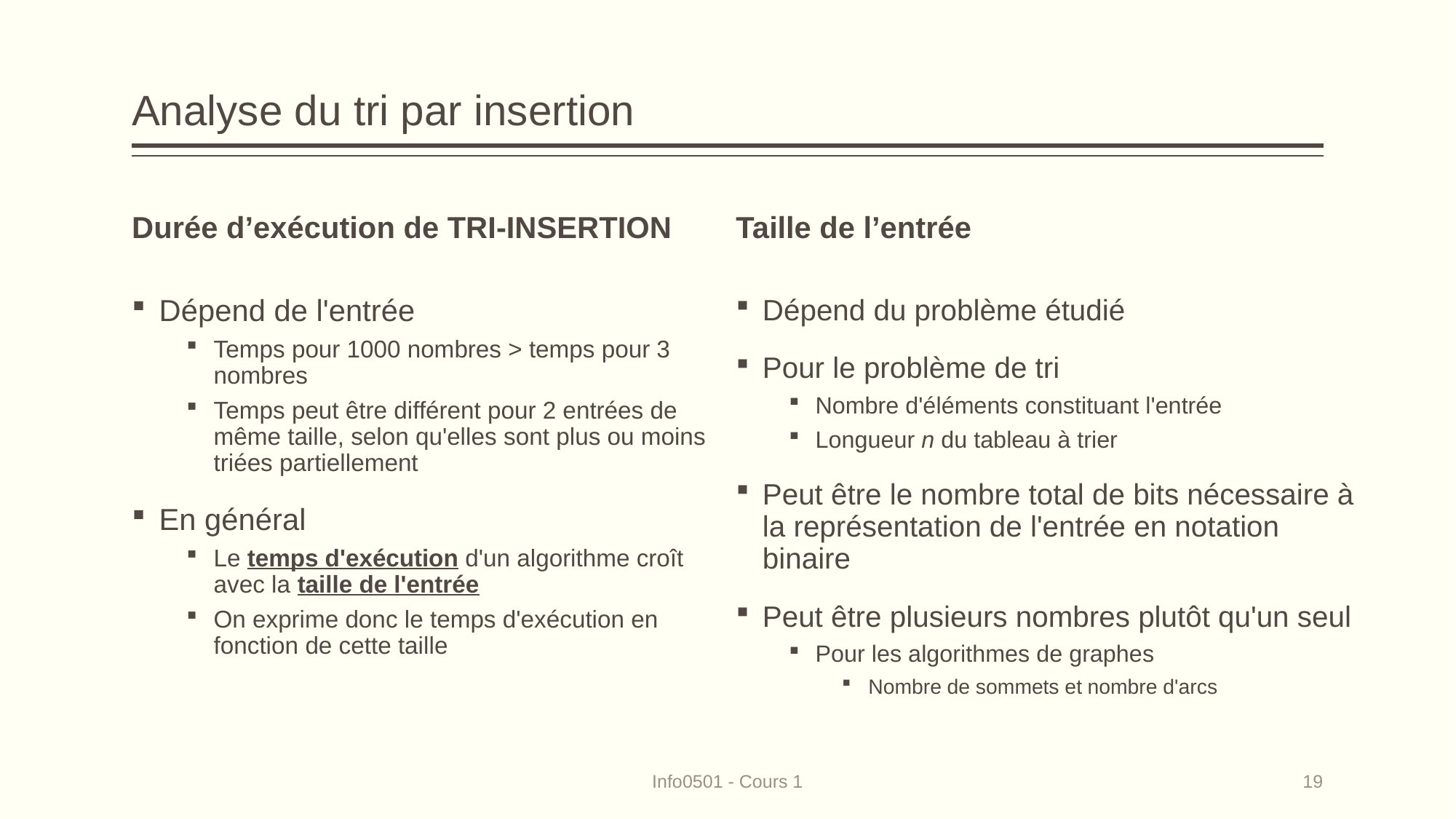

# Analyse du tri par insertion
Durée d’exécution de TRI-INSERTION

Taille de l’entrée

Dépend de l'entrée
Temps pour 1000 nombres > temps pour 3 nombres
Temps peut être différent pour 2 entrées de même taille, selon qu'elles sont plus ou moins triées partiellement
En général
Le temps d'exécution d'un algorithme croît avec la taille de l'entrée
On exprime donc le temps d'exécution en fonction de cette taille

Dépend du problème étudié
Pour le problème de tri
Nombre d'éléments constituant l'entrée
Longueur n du tableau à trier
Peut être le nombre total de bits nécessaire à la représentation de l'entrée en notation binaire
Peut être plusieurs nombres plutôt qu'un seul
Pour les algorithmes de graphes
Nombre de sommets et nombre d'arcs

Info0501 - Cours 1
19